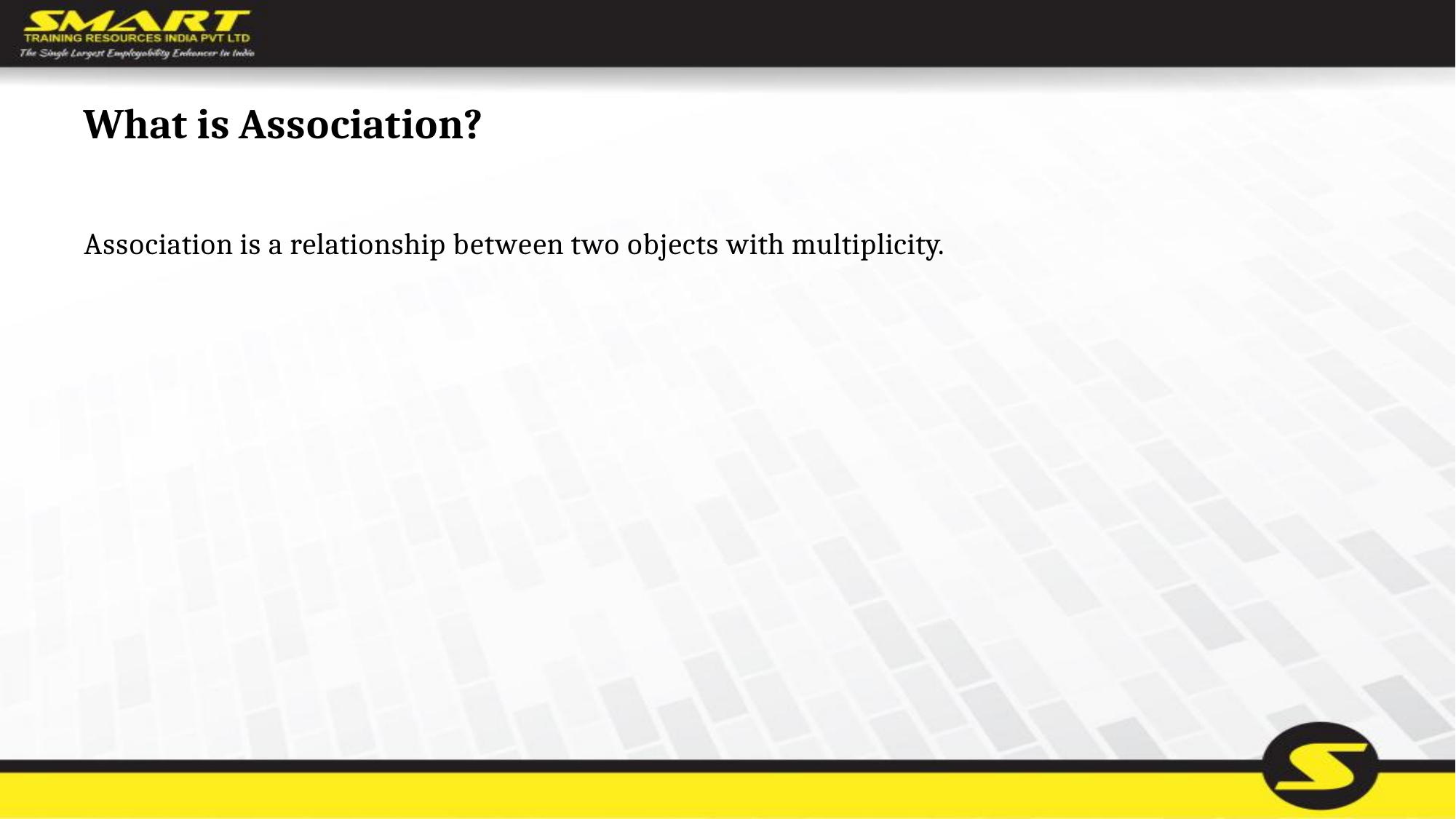

# What is Association?
Association is a relationship between two objects with multiplicity.